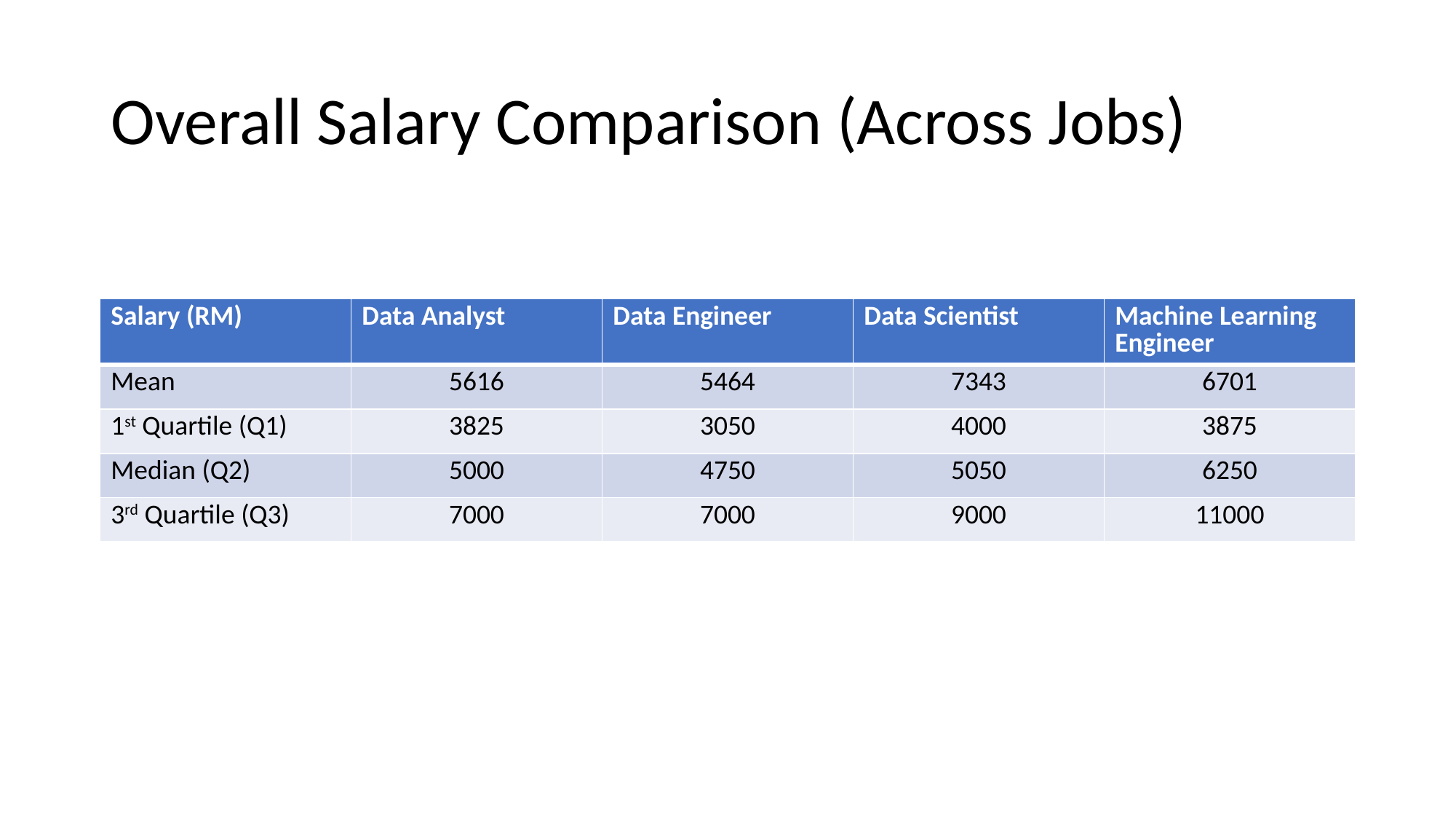

# Overall Salary Comparison (Across Jobs)
| Salary (RM) | Data Analyst | Data Engineer | Data Scientist | Machine Learning Engineer |
| --- | --- | --- | --- | --- |
| Mean | 5616 | 5464 | 7343 | 6701 |
| 1st Quartile (Q1) | 3825 | 3050 | 4000 | 3875 |
| Median (Q2) | 5000 | 4750 | 5050 | 6250 |
| 3rd Quartile (Q3) | 7000 | 7000 | 9000 | 11000 |